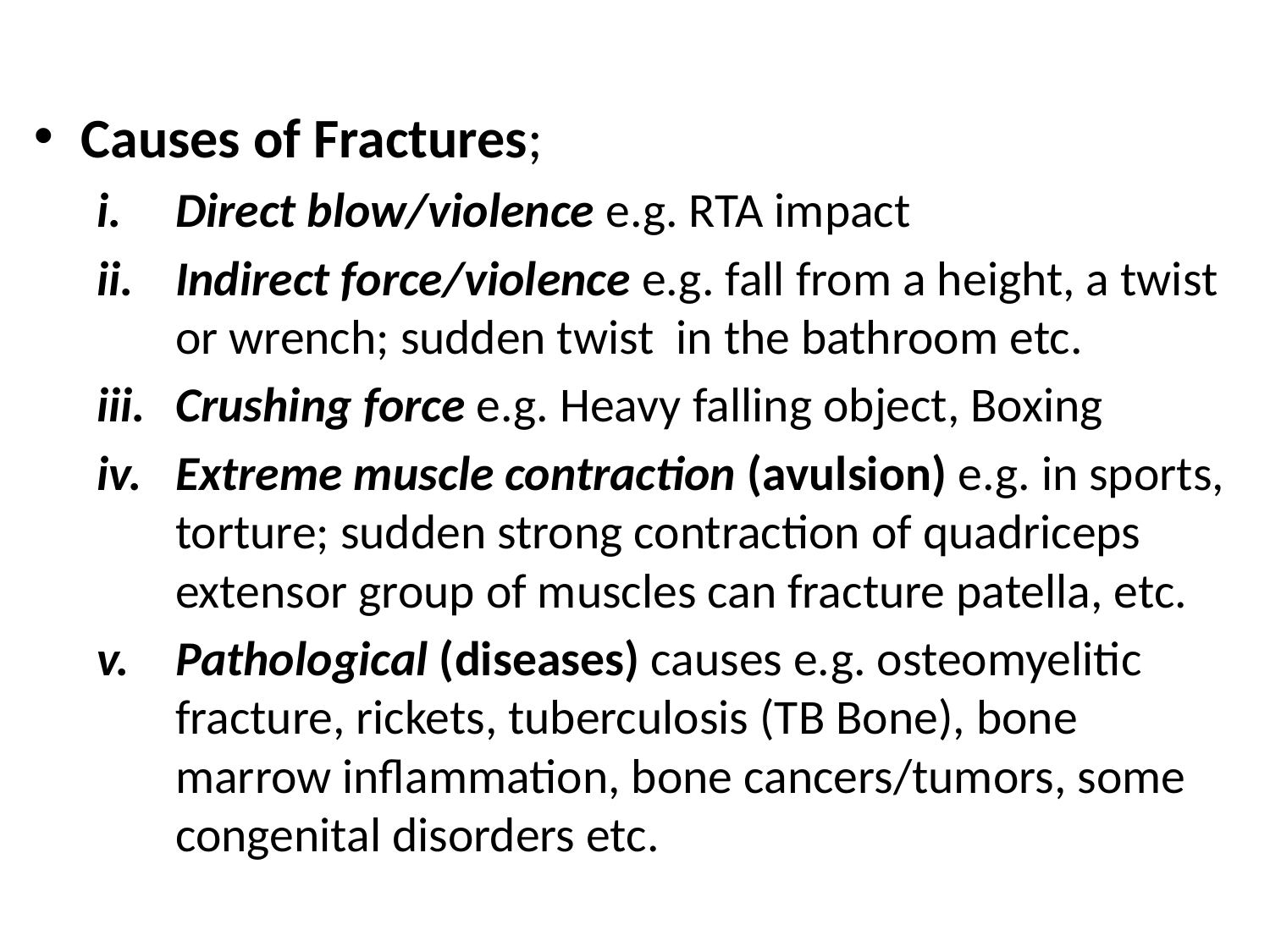

Causes of Fractures;
Direct blow/violence e.g. RTA impact
Indirect force/violence e.g. fall from a height, a twist or wrench; sudden twist  in the bathroom etc.
Crushing force e.g. Heavy falling object, Boxing
Extreme muscle contraction (avulsion) e.g. in sports, torture; sudden strong contraction of quadriceps extensor group of muscles can fracture patella, etc.
Pathological (diseases) causes e.g. osteomyelitic fracture, rickets, tuberculosis (TB Bone), bone marrow inflammation, bone cancers/tumors, some congenital disorders etc.